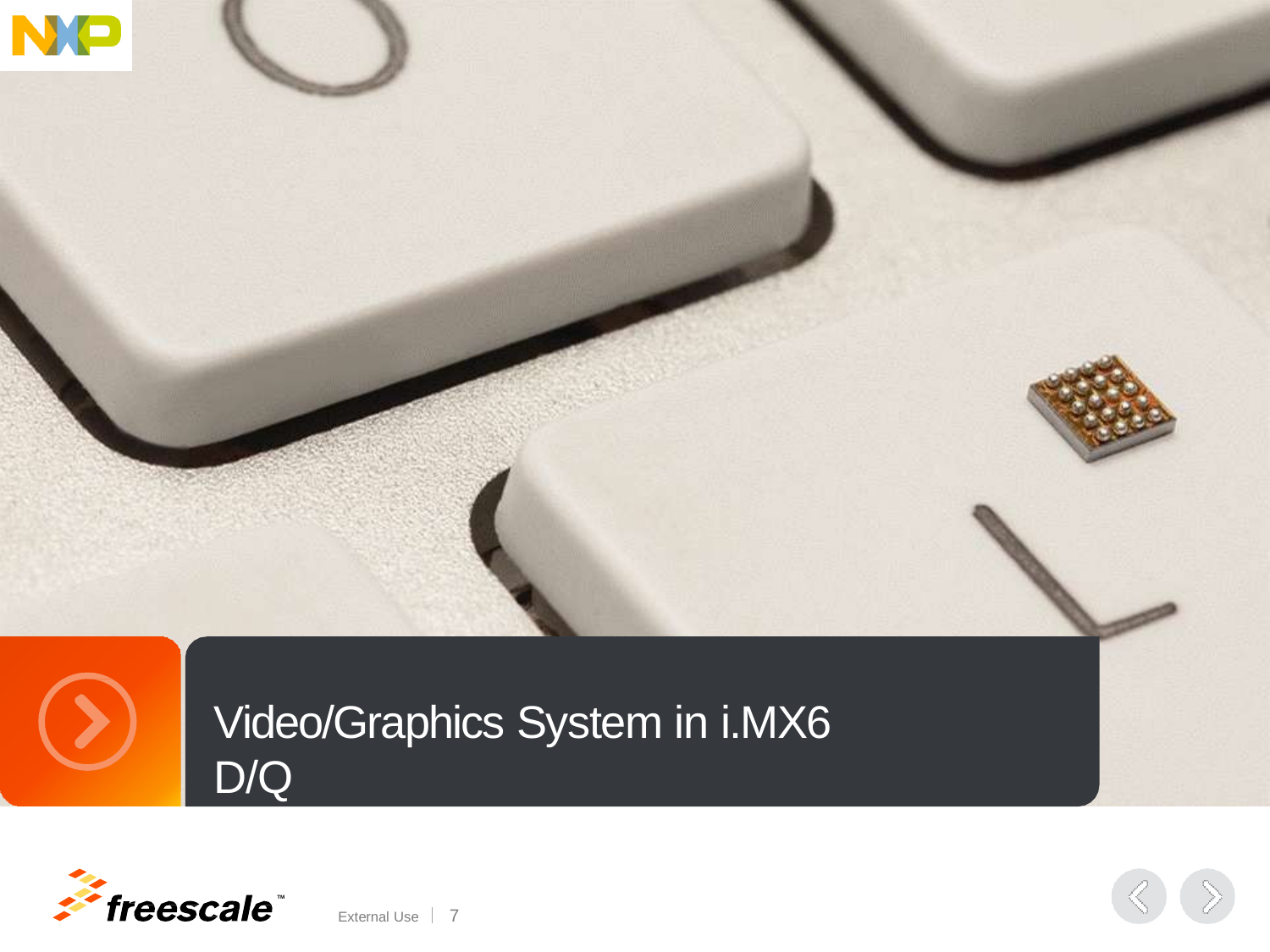

Video/Graphics System in i.MX6 D/Q

TM
External Use	7